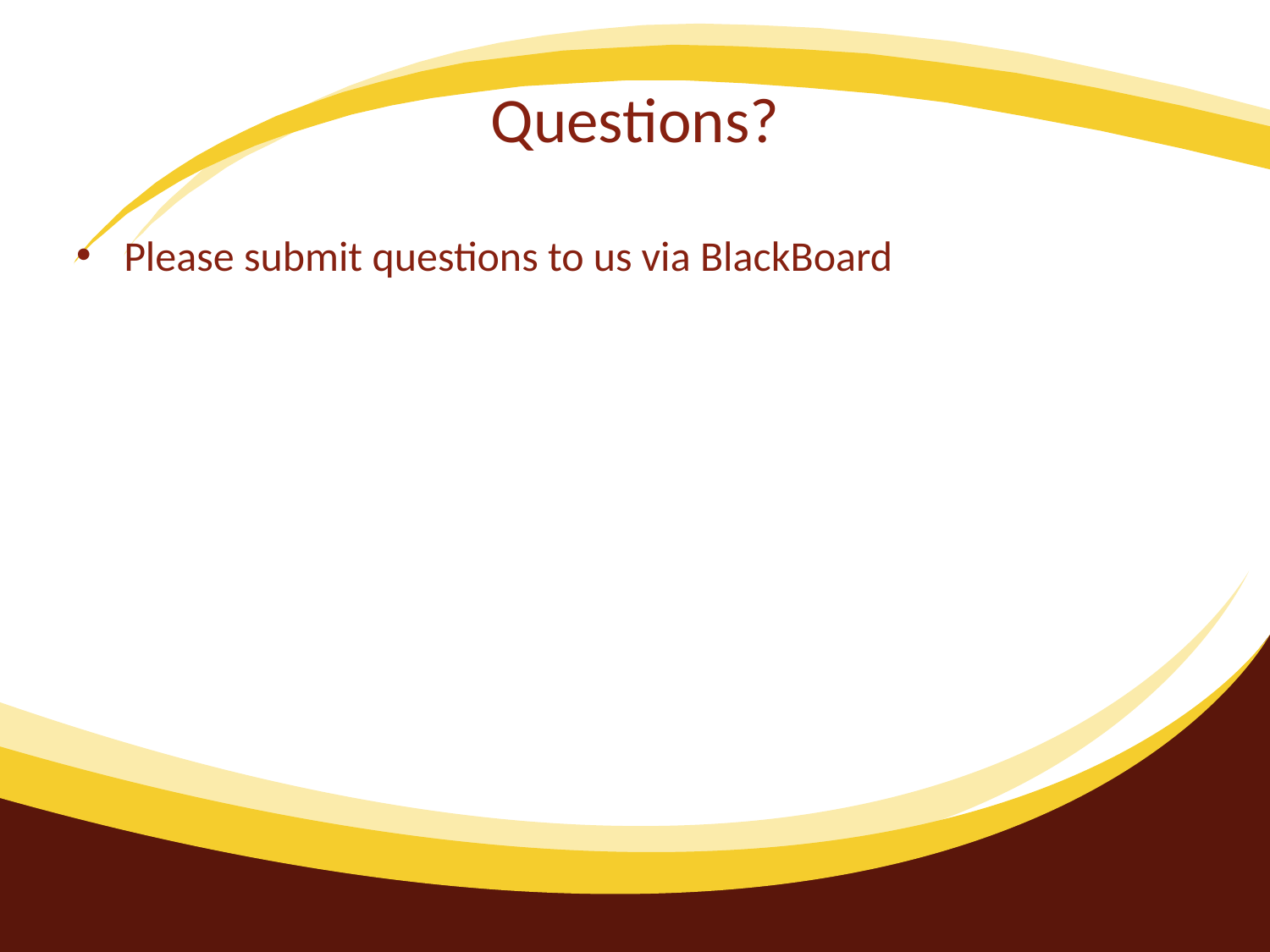

# Questions?
Please submit questions to us via BlackBoard